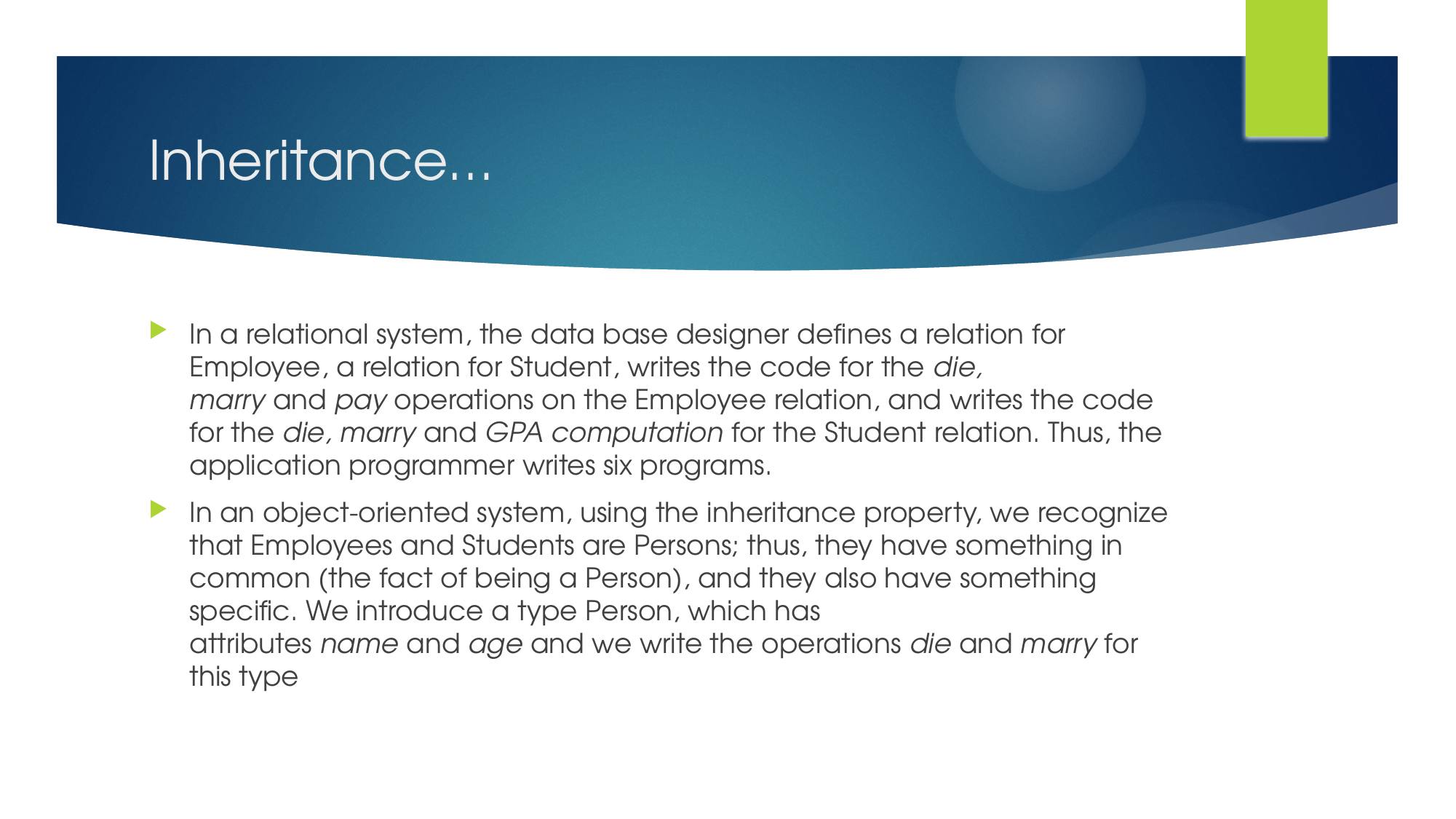

# Inheritance…
In a relational system, the data base designer defines a relation for Employee, a relation for Student, writes the code for the die, marry and pay operations on the Employee relation, and writes the code for the die, marry and GPA computation for the Student relation. Thus, the application programmer writes six programs.
In an object-oriented system, using the inheritance property, we recognize that Employees and Students are Persons; thus, they have something in common (the fact of being a Person), and they also have something specific. We introduce a type Person, which has attributes name and age and we write the operations die and marry for this type